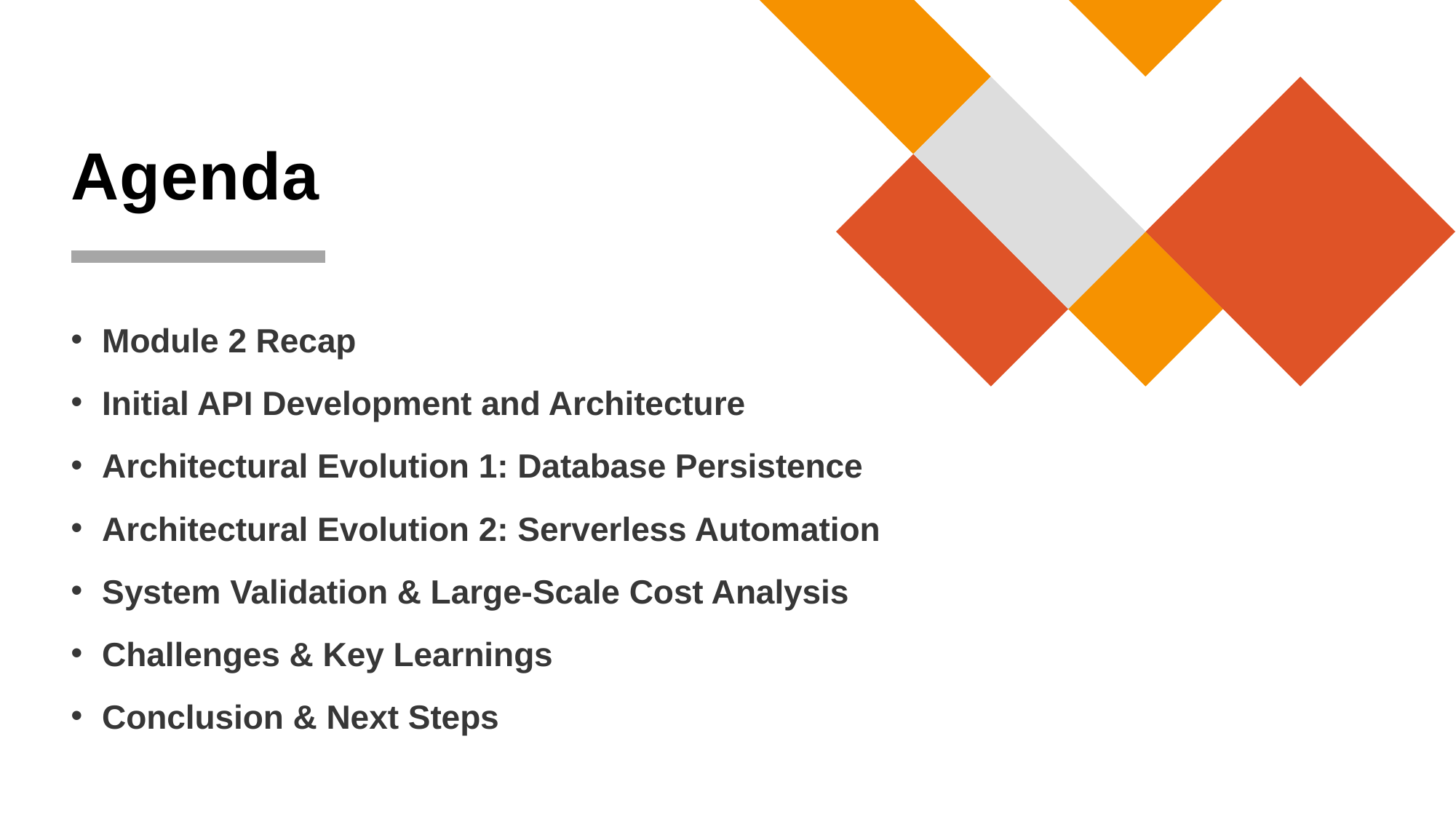

# Agenda
Module 2 Recap
Initial API Development and Architecture
Architectural Evolution 1: Database Persistence
Architectural Evolution 2: Serverless Automation
System Validation & Large-Scale Cost Analysis
Challenges & Key Learnings
Conclusion & Next Steps